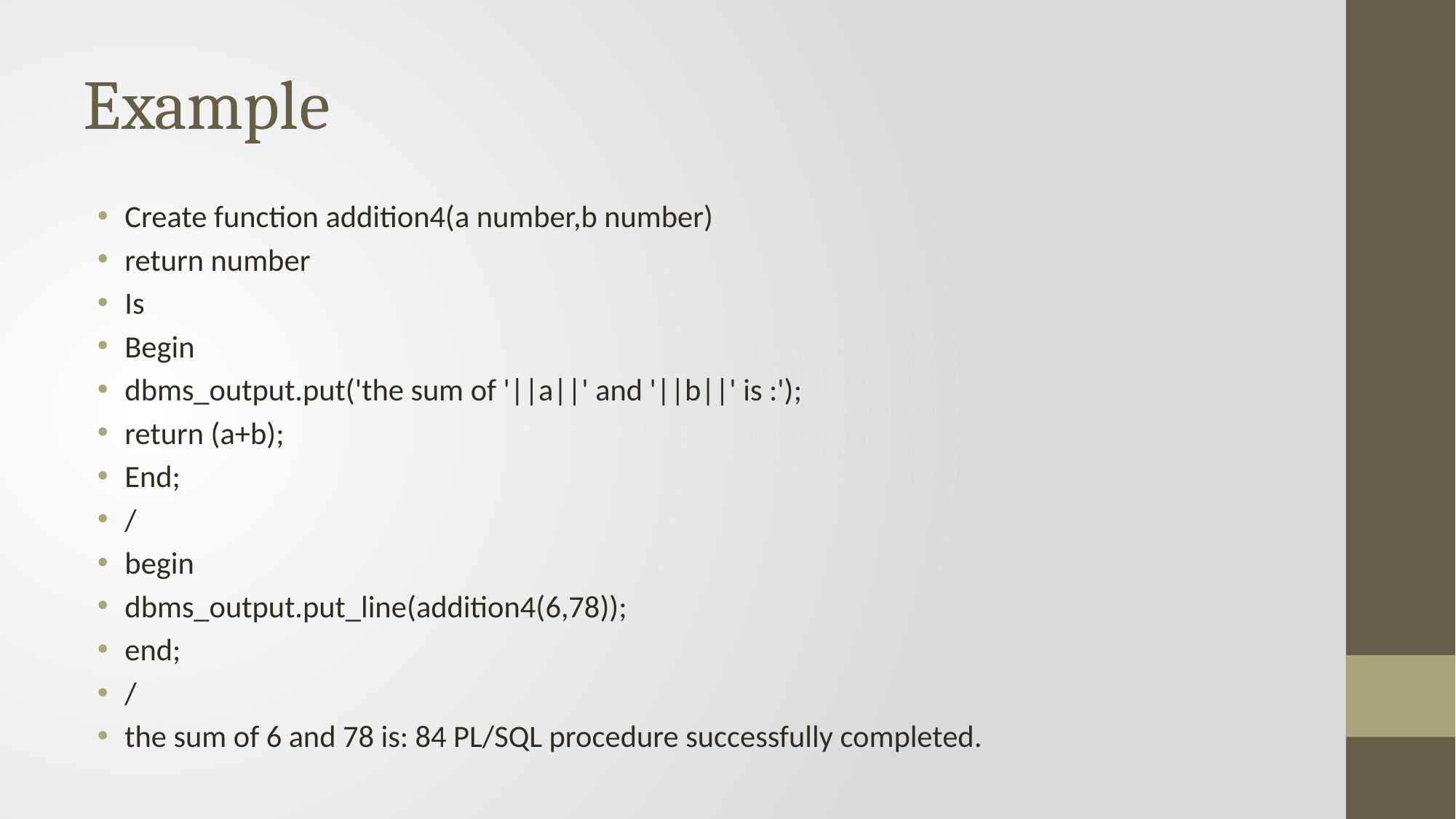

# Example
Create function addition4(a number,b number)
return number
Is
Begin
dbms_output.put('the sum of '||a||' and '||b||' is :');
return (a+b);
End;
/
begin
dbms_output.put_line(addition4(6,78));
end;
/
the sum of 6 and 78 is: 84 PL/SQL procedure successfully completed.